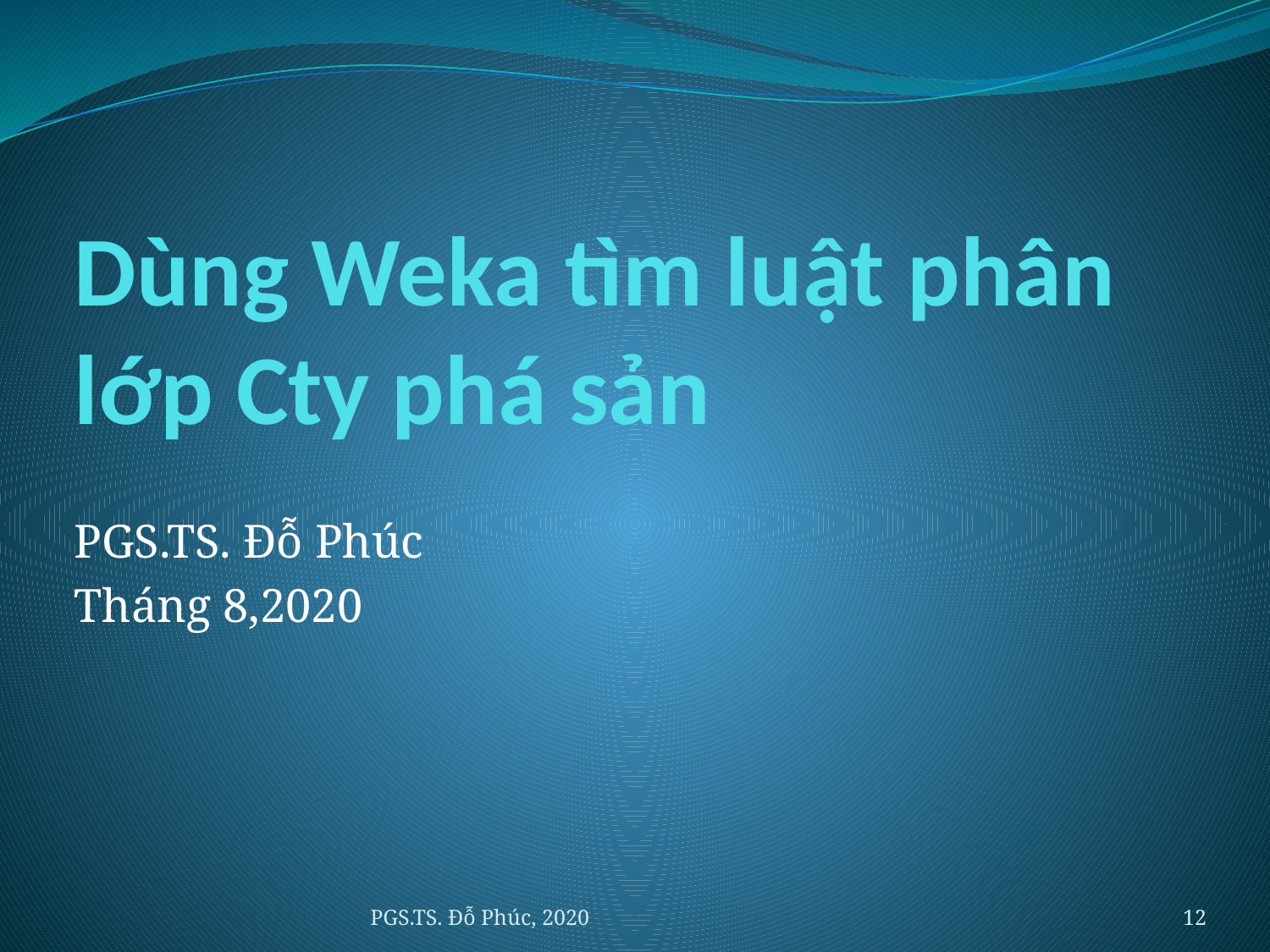

# Dùng Weka tìm luật phân lớp Cty phá sản
PGS.TS. Đỗ Phúc
Tháng 8,2020
PGS.TS. Đỗ Phúc, 2020
12